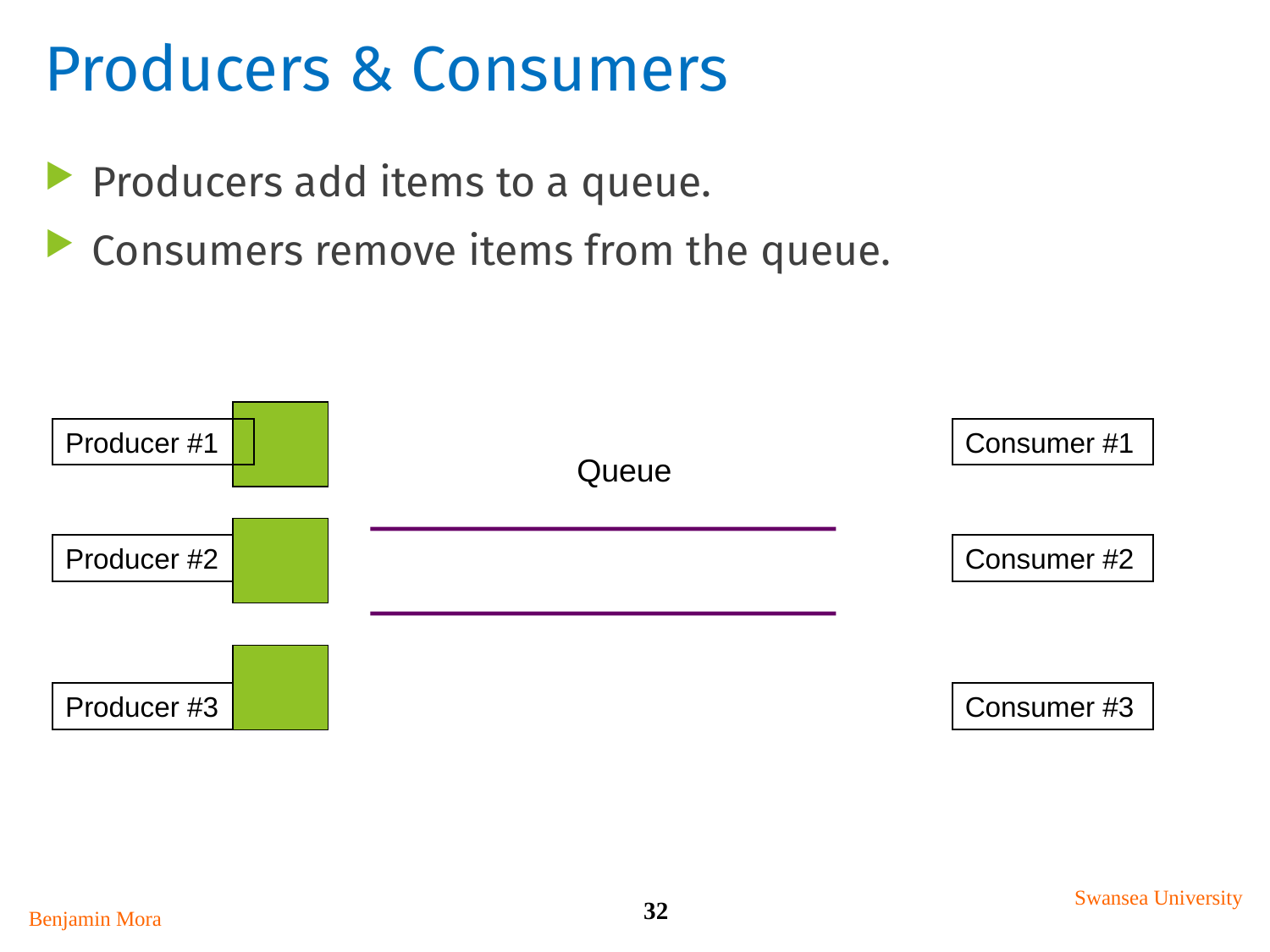

# Producers & Consumers
Producers add items to a queue.
Consumers remove items from the queue.

Producer #1
Consumer #1
Queue

Producer #2
Consumer #2

Producer #3
Consumer #3
Swansea University
32
Benjamin Mora